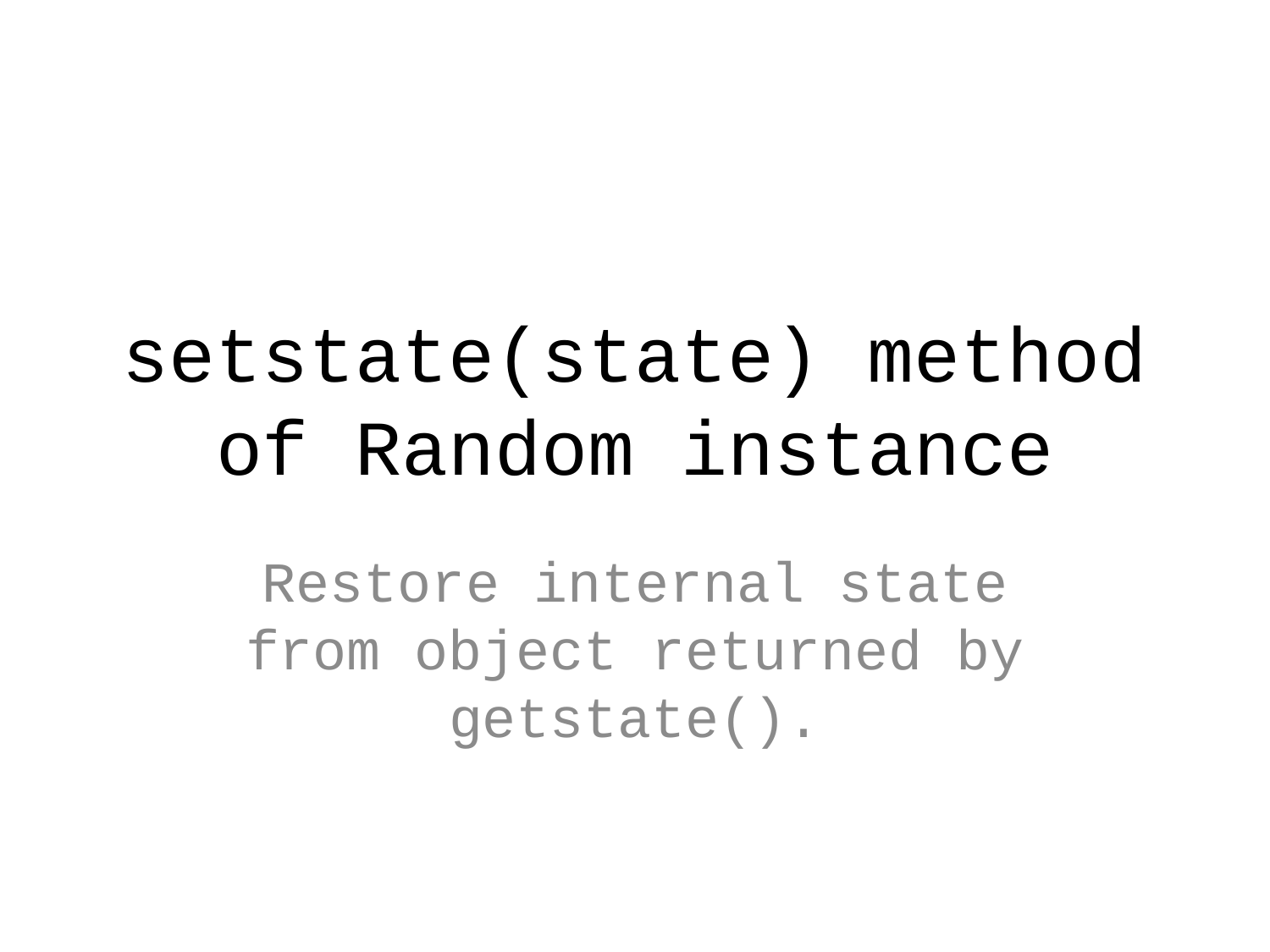

# setstate(state) method of Random instance
Restore internal state from object returned by getstate().